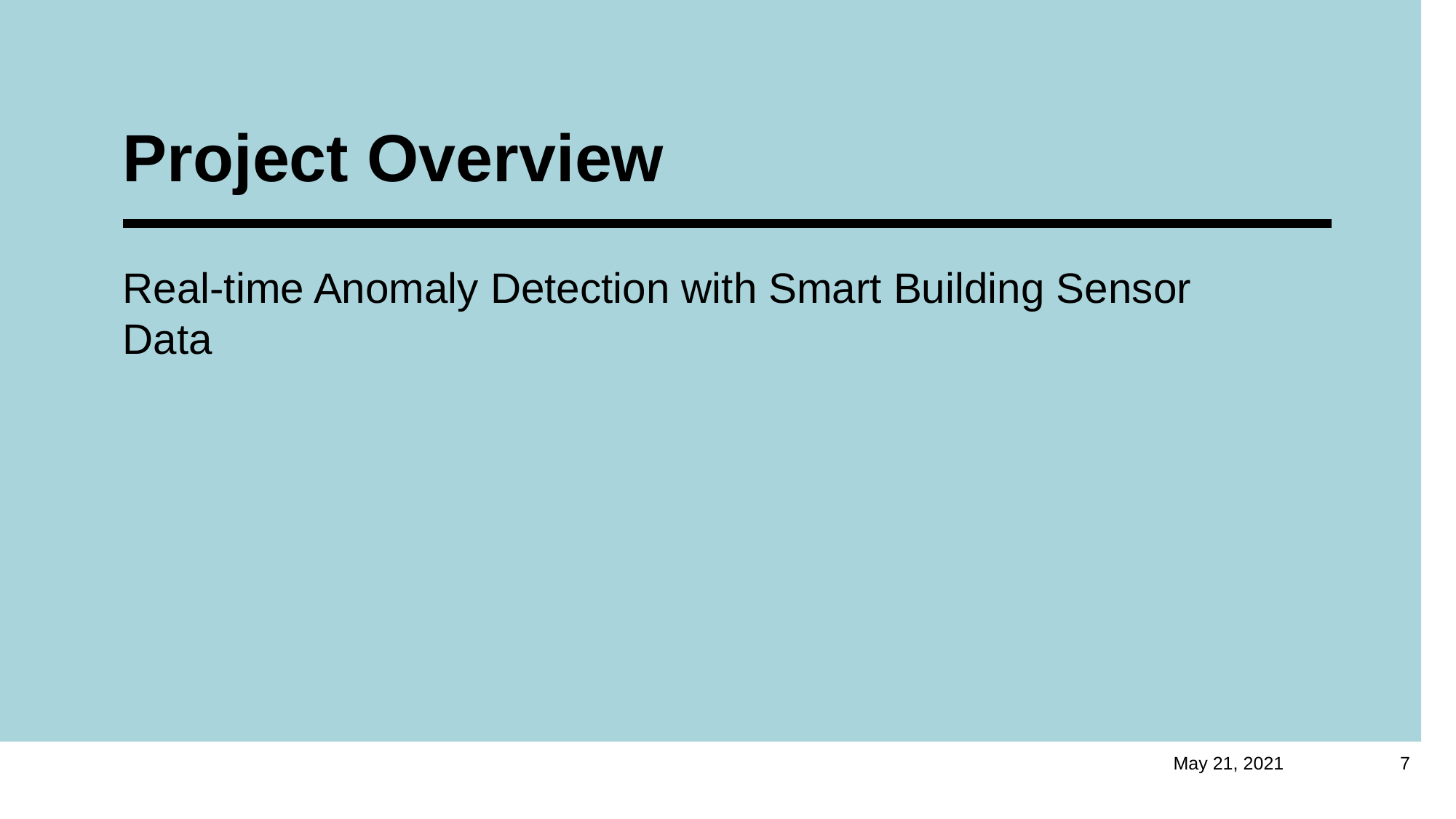

# Project Overview
Real-time Anomaly Detection with Smart Building Sensor Data

May 21, 2021
7